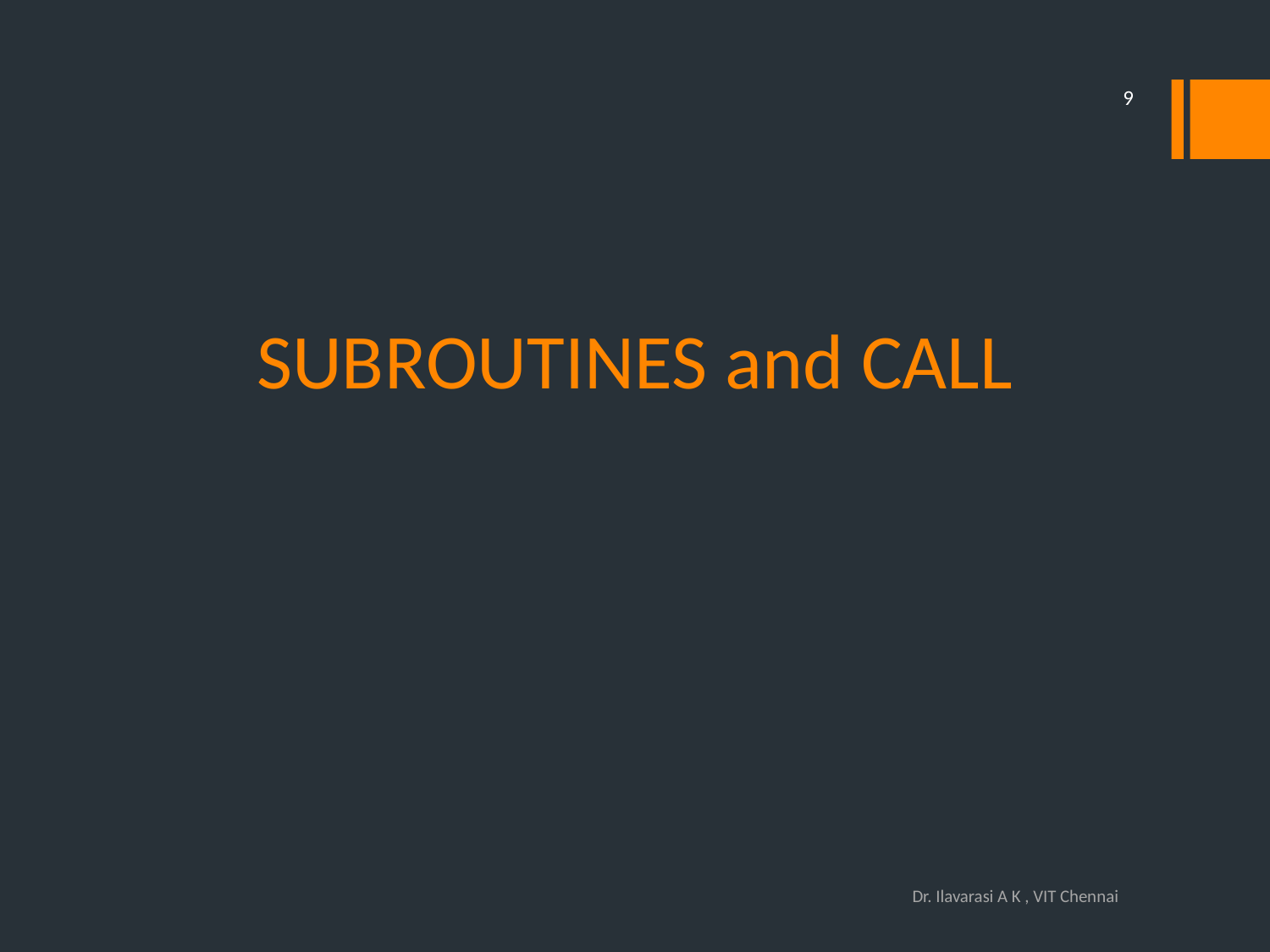

9
# SUBROUTINES and CALL
Dr. Ilavarasi A K , VIT Chennai